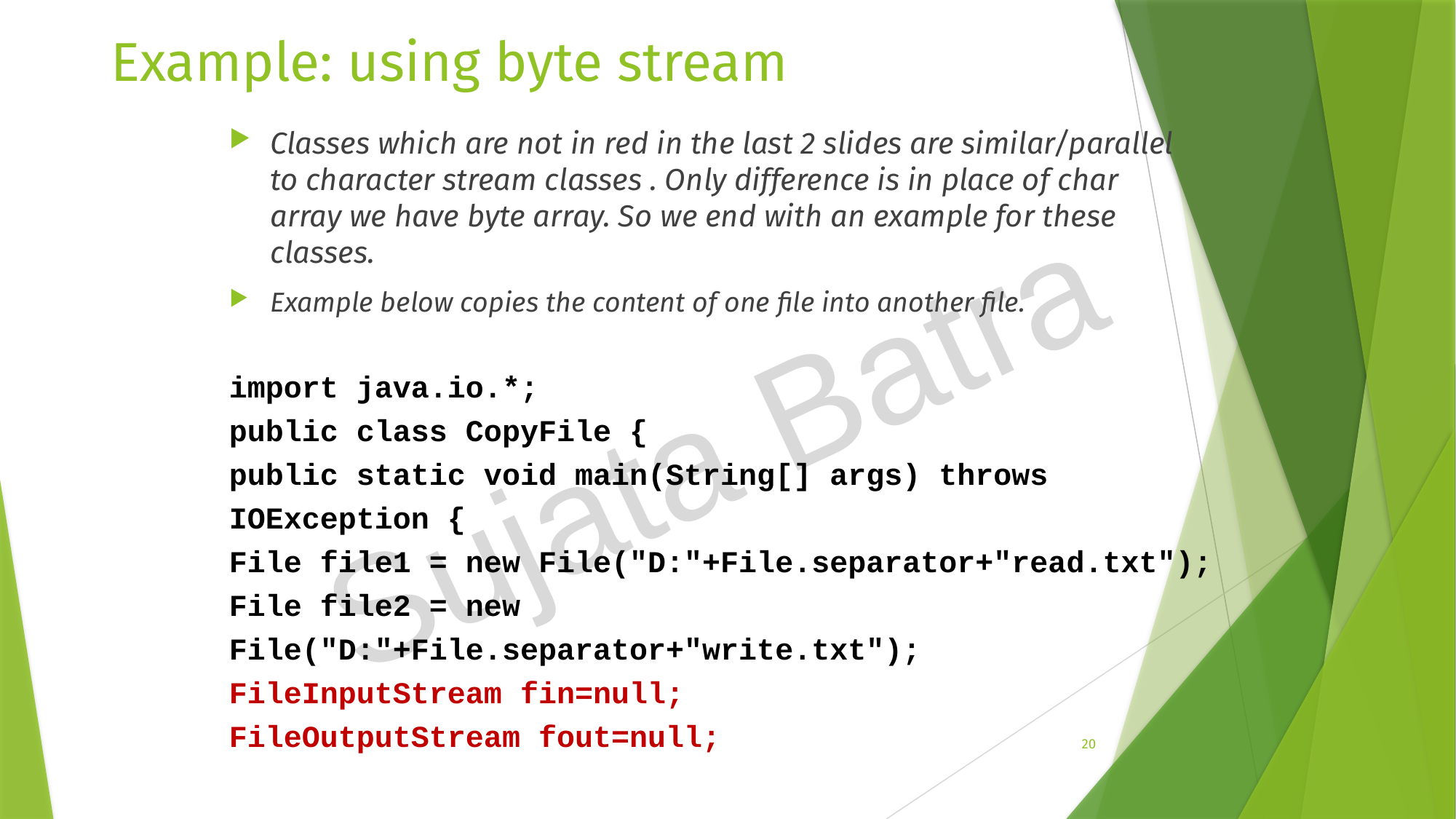

# Example: using byte stream
Classes which are not in red in the last 2 slides are similar/parallel to character stream classes . Only difference is in place of char array we have byte array. So we end with an example for these classes.
Example below copies the content of one file into another file.
Sujata Batra
import java.io.*;
public class CopyFile {
public static void main(String[] args) throws IOException {
File file1 = new File("D:"+File.separator+"read.txt");
File file2 = new File("D:"+File.separator+"write.txt");
FileInputStream fin=null;
FileOutputStream fout=null;
20